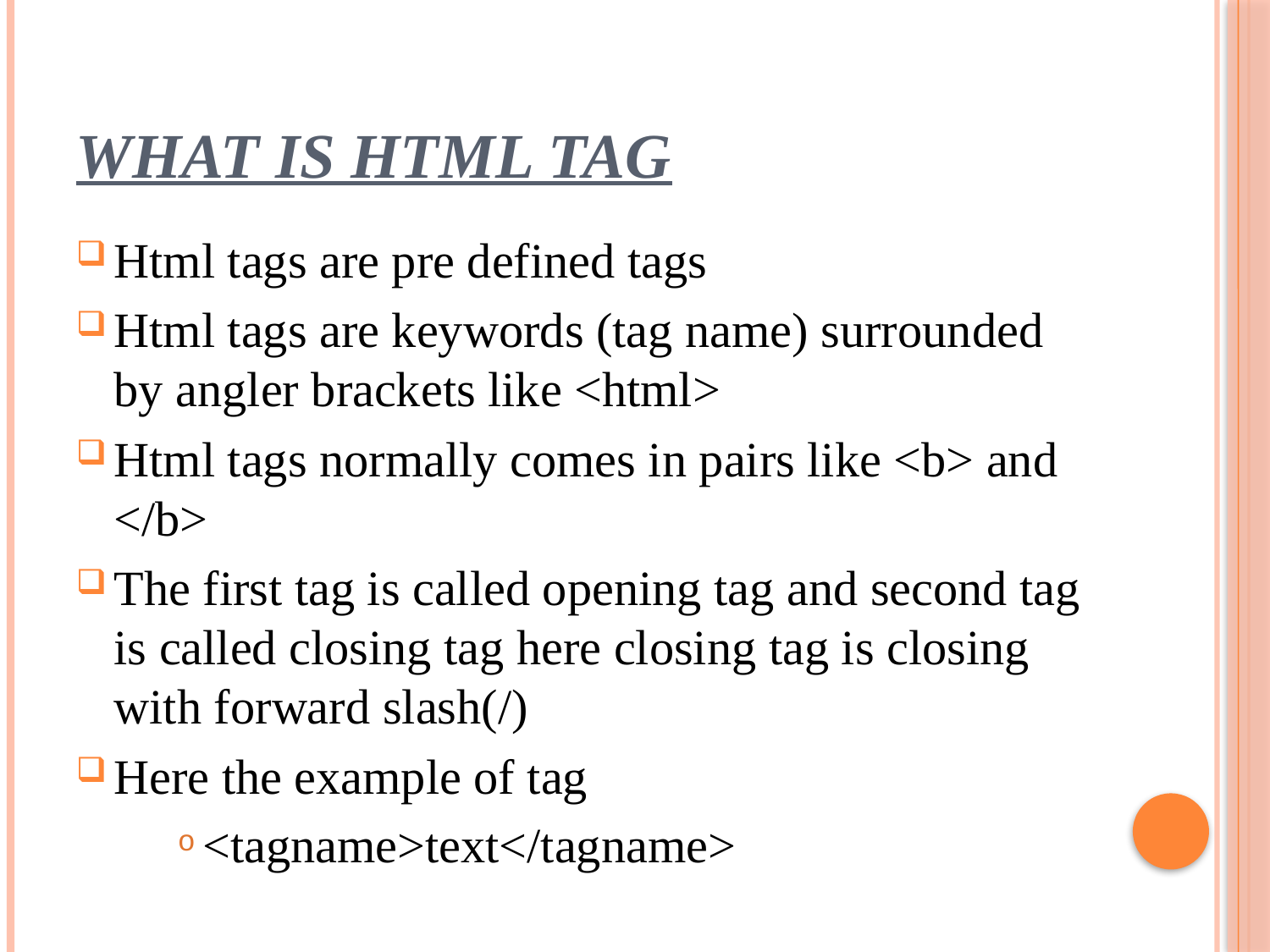

# What is HTML TAG
Html tags are pre defined tags
Html tags are keywords (tag name) surrounded by angler brackets like <html>
Html tags normally comes in pairs like <b> and </b>
The first tag is called opening tag and second tag is called closing tag here closing tag is closing with forward slash(/)
Here the example of tag
<tagname>text</tagname>